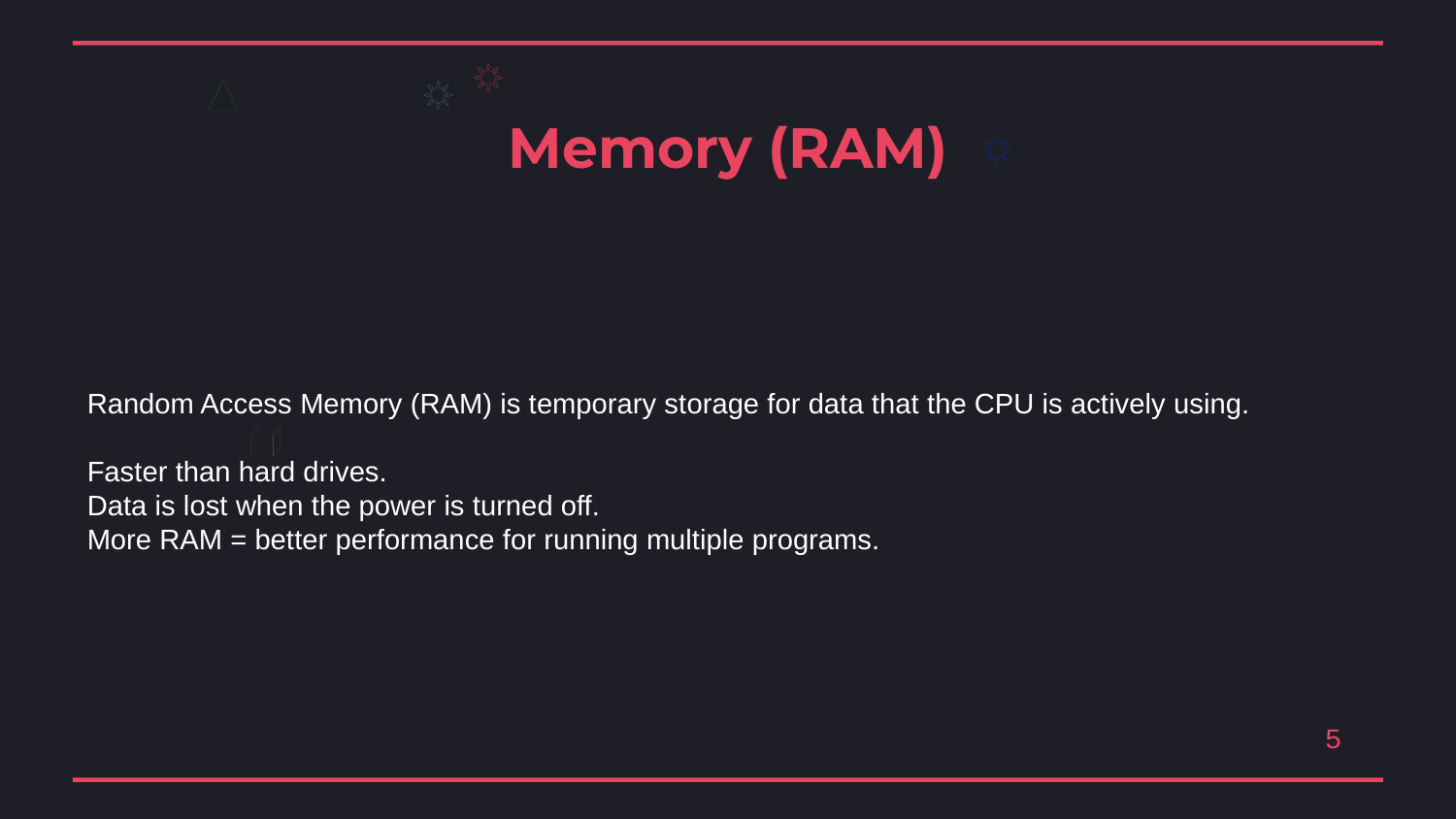

Memory (RAM)

Random Access Memory (RAM) is temporary storage for data that the CPU is actively using.

Faster than hard drives.
Data is lost when the power is turned off.
More RAM = better performance for running multiple programs.

5